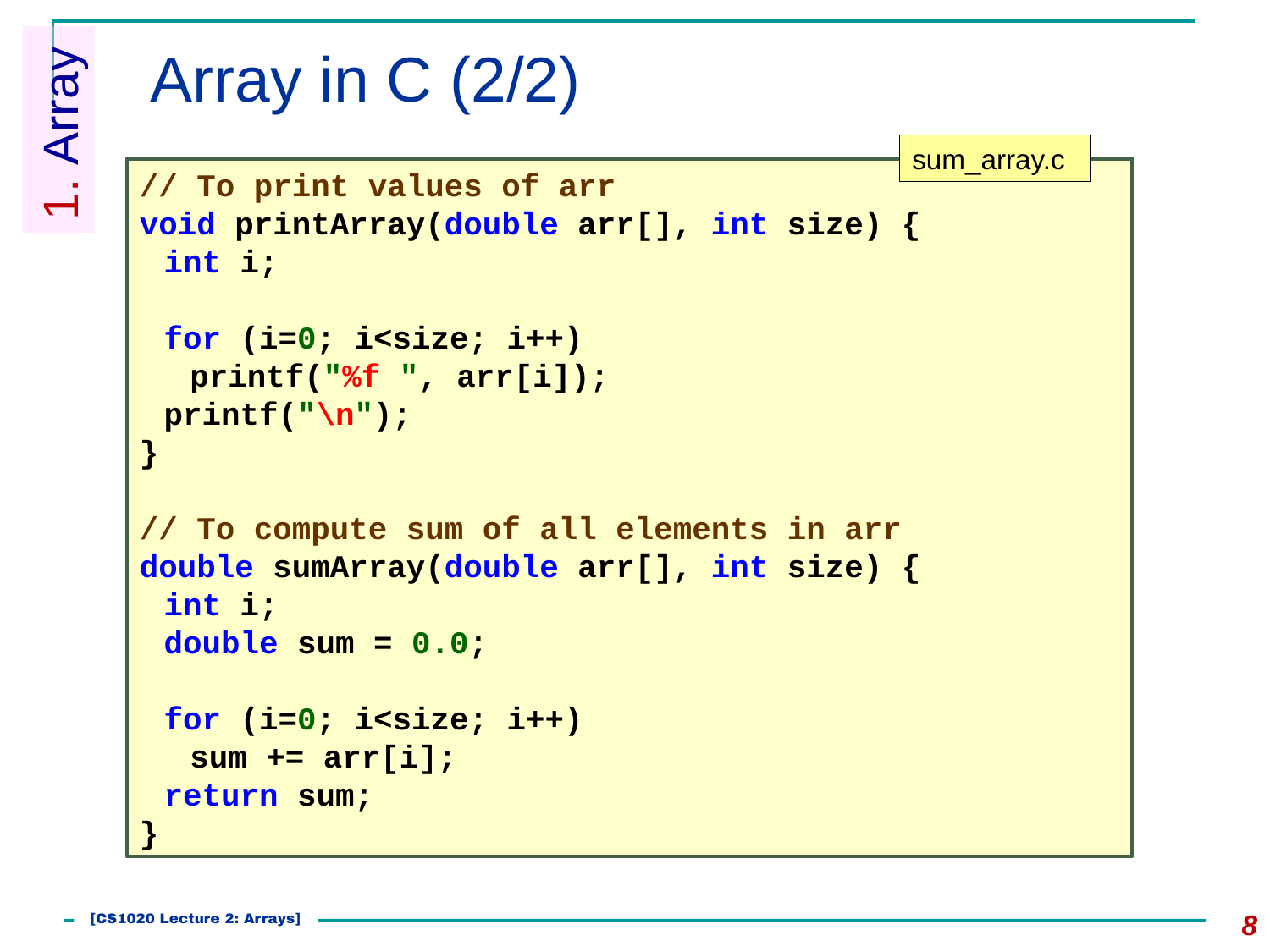

# Array in C (2/2)
1. Array
sum_array.c
// To print values of arr
void printArray(double arr[], int size) {
	int i;

	for (i=0; i<size; i++)
		printf("%f ", arr[i]);
	printf("\n");
}

// To compute sum of all elements in arr
double sumArray(double arr[], int size) {
	int i;
	double sum = 0.0;

	for (i=0; i<size; i++)
		sum += arr[i];
	return sum;
}
8
[CS1020 Lecture 2: Arrays]